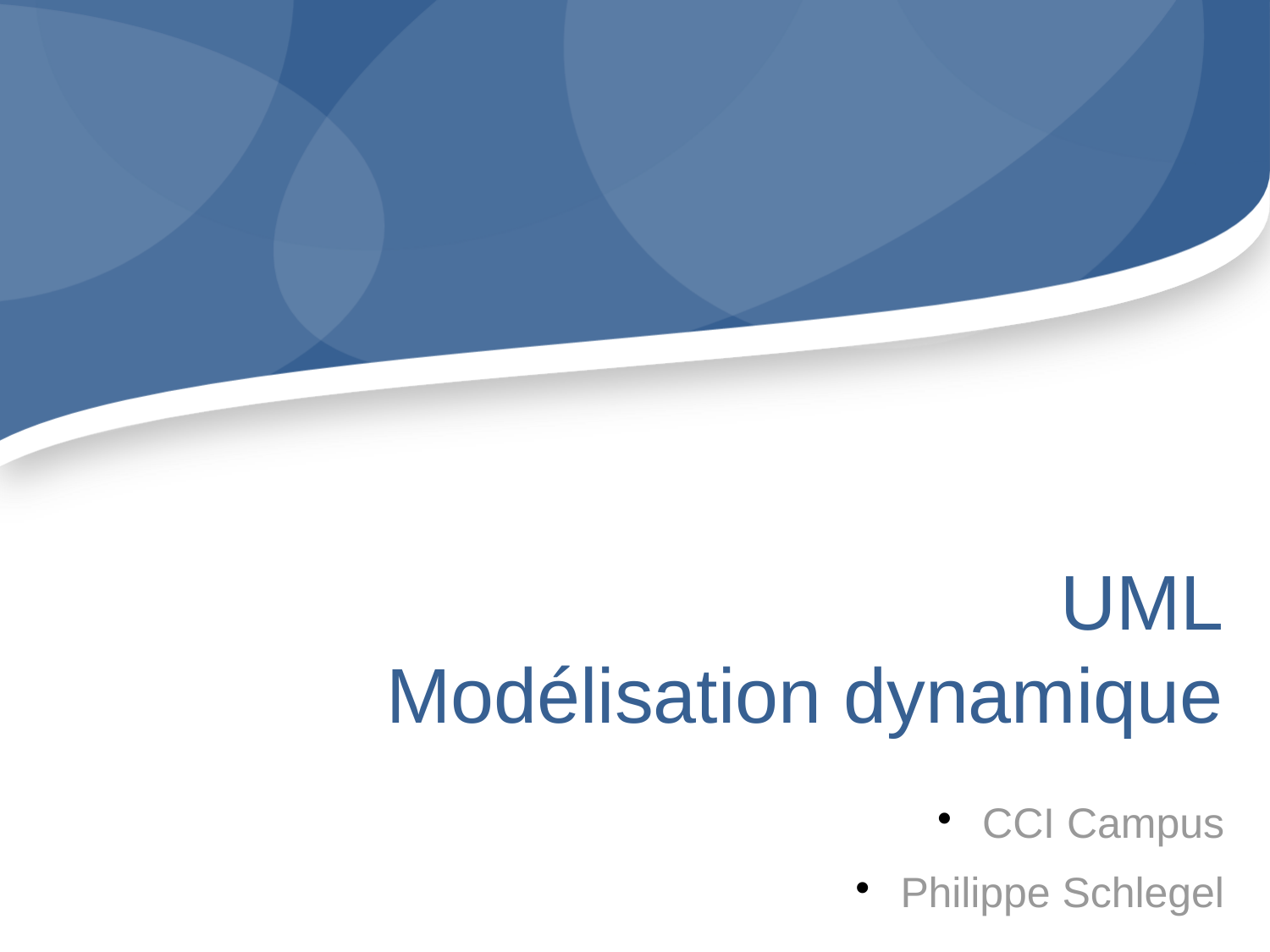

UML
Modélisation dynamique
CCI Campus
Philippe Schlegel